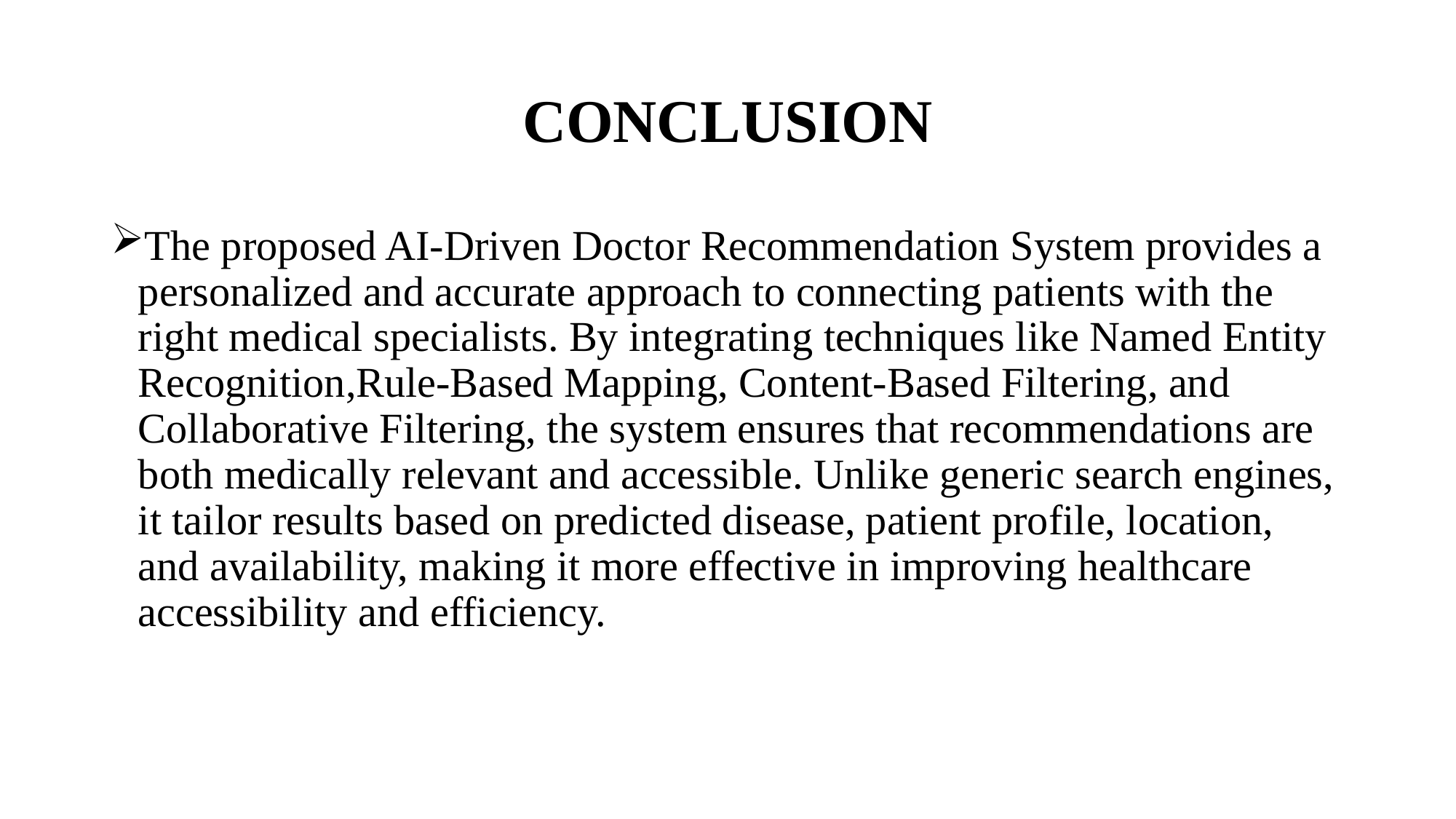

# CONCLUSION
The proposed AI-Driven Doctor Recommendation System provides a personalized and accurate approach to connecting patients with the right medical specialists. By integrating techniques like Named Entity Recognition,Rule-Based Mapping, Content-Based Filtering, and Collaborative Filtering, the system ensures that recommendations are both medically relevant and accessible. Unlike generic search engines, it tailor results based on predicted disease, patient profile, location, and availability, making it more effective in improving healthcare accessibility and efficiency.